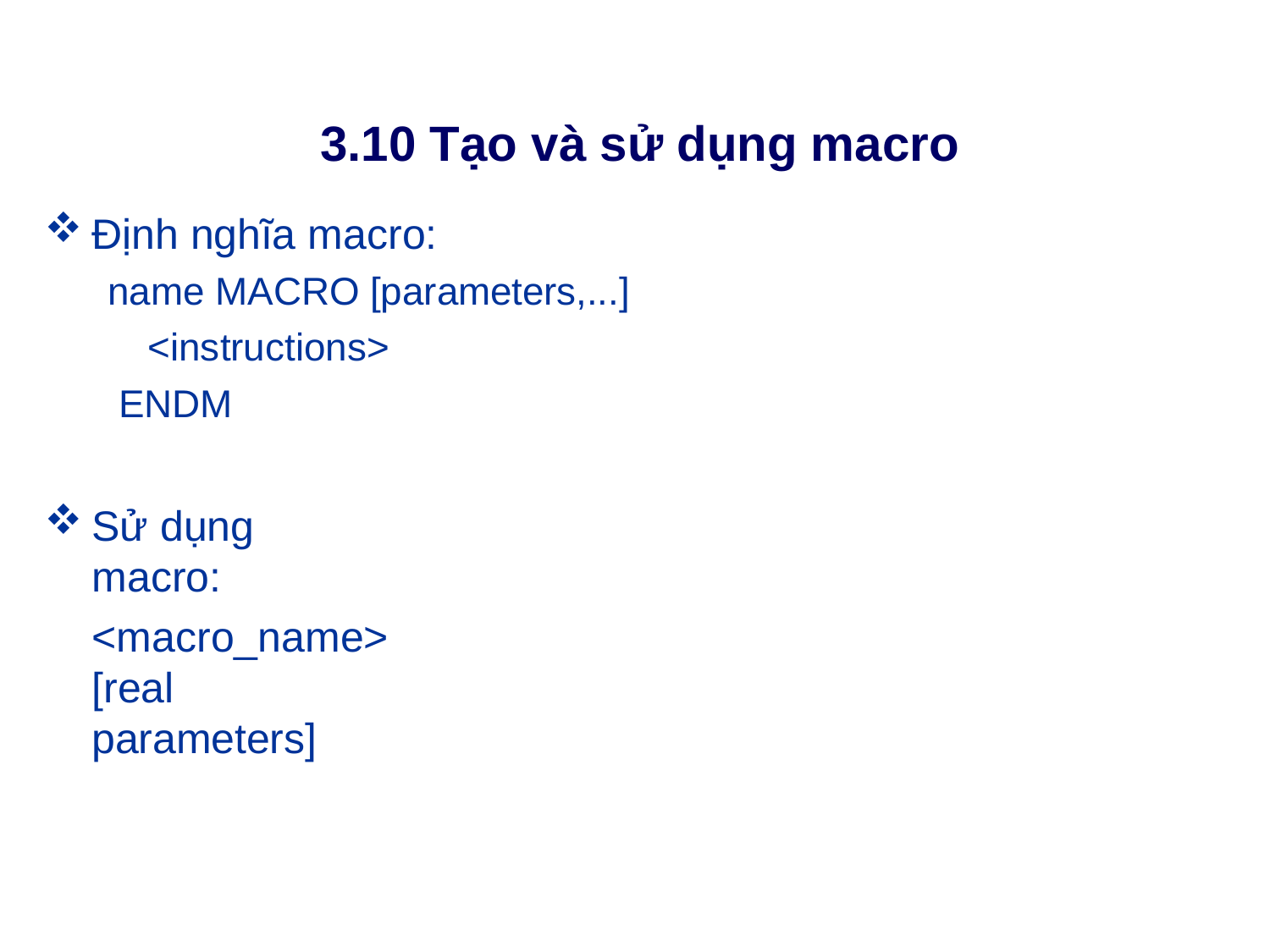

# 3.10 Tạo và sử dụng macro
Định nghĩa macro:
name MACRO [parameters,...]
<instructions>  ENDM

Sử dụng macro:
<macro_name> [real parameters]